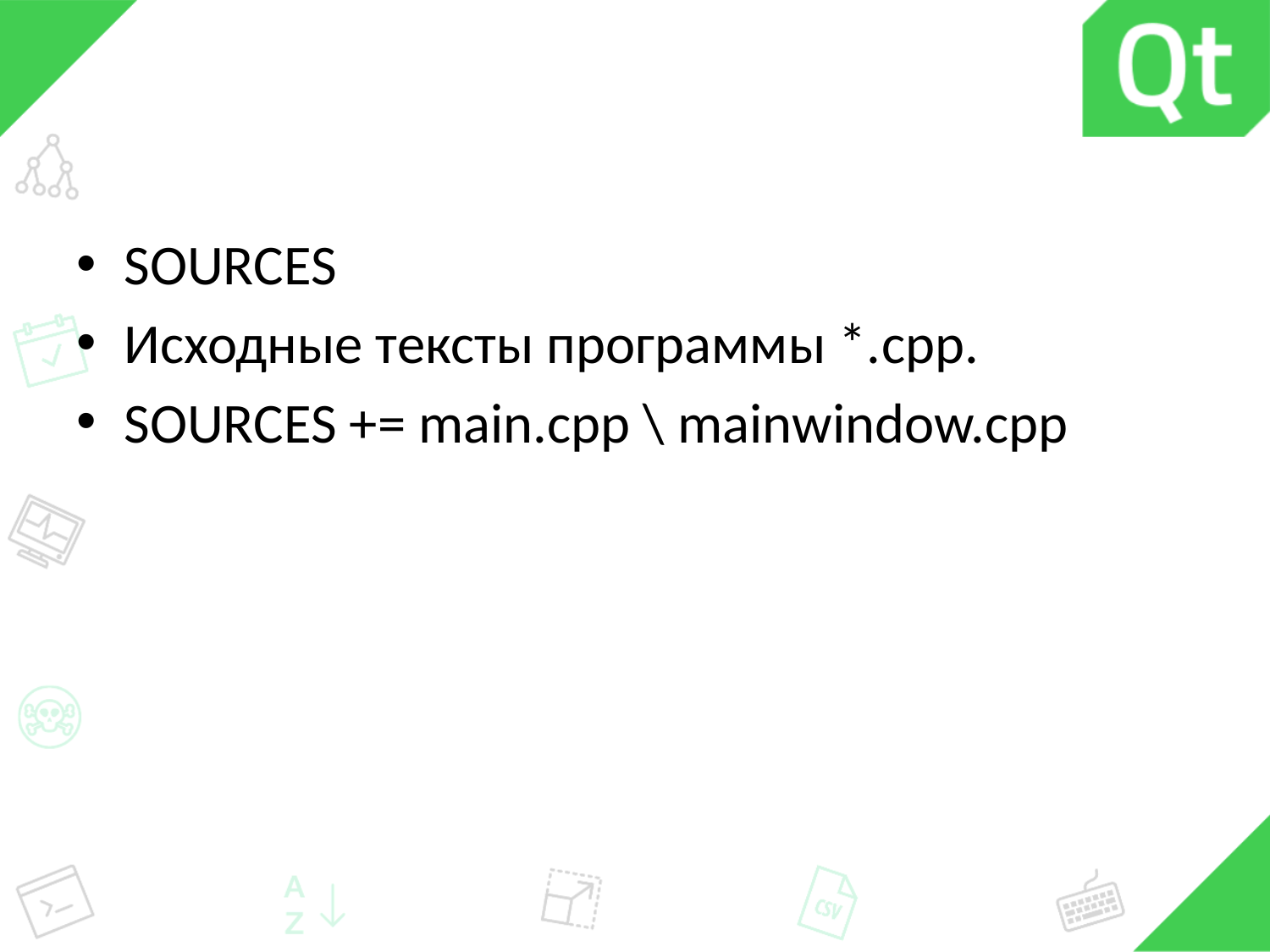

#
SOURCES
Исходные тексты программы *.cpp.
SOURCES += main.cpp \ mainwindow.cpp